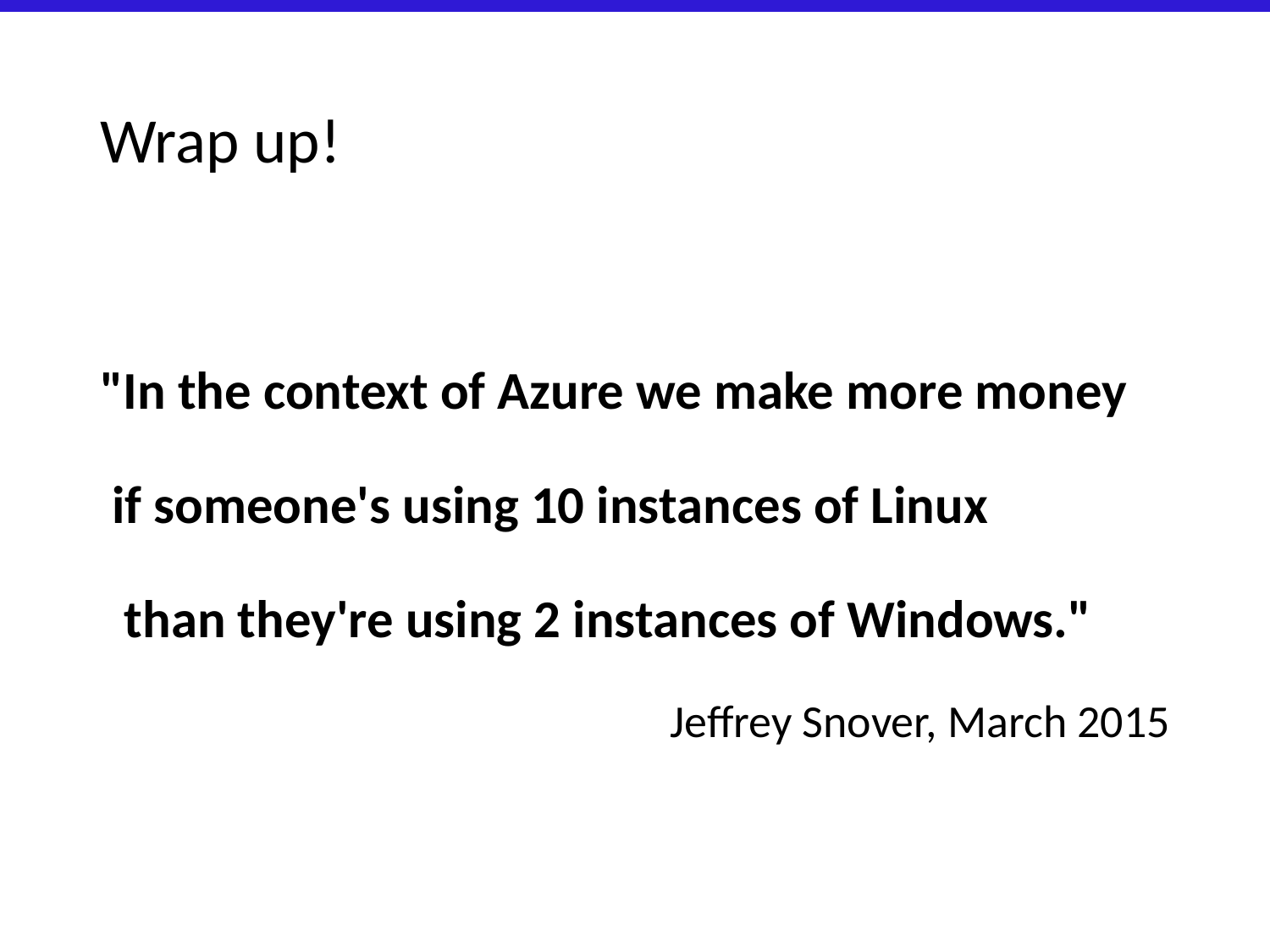

# Wrap up!

"In the context of Azure we make more money
 if someone's using 10 instances of Linux
  than they're using 2 instances of Windows."

Jeffrey Snover, March 2015